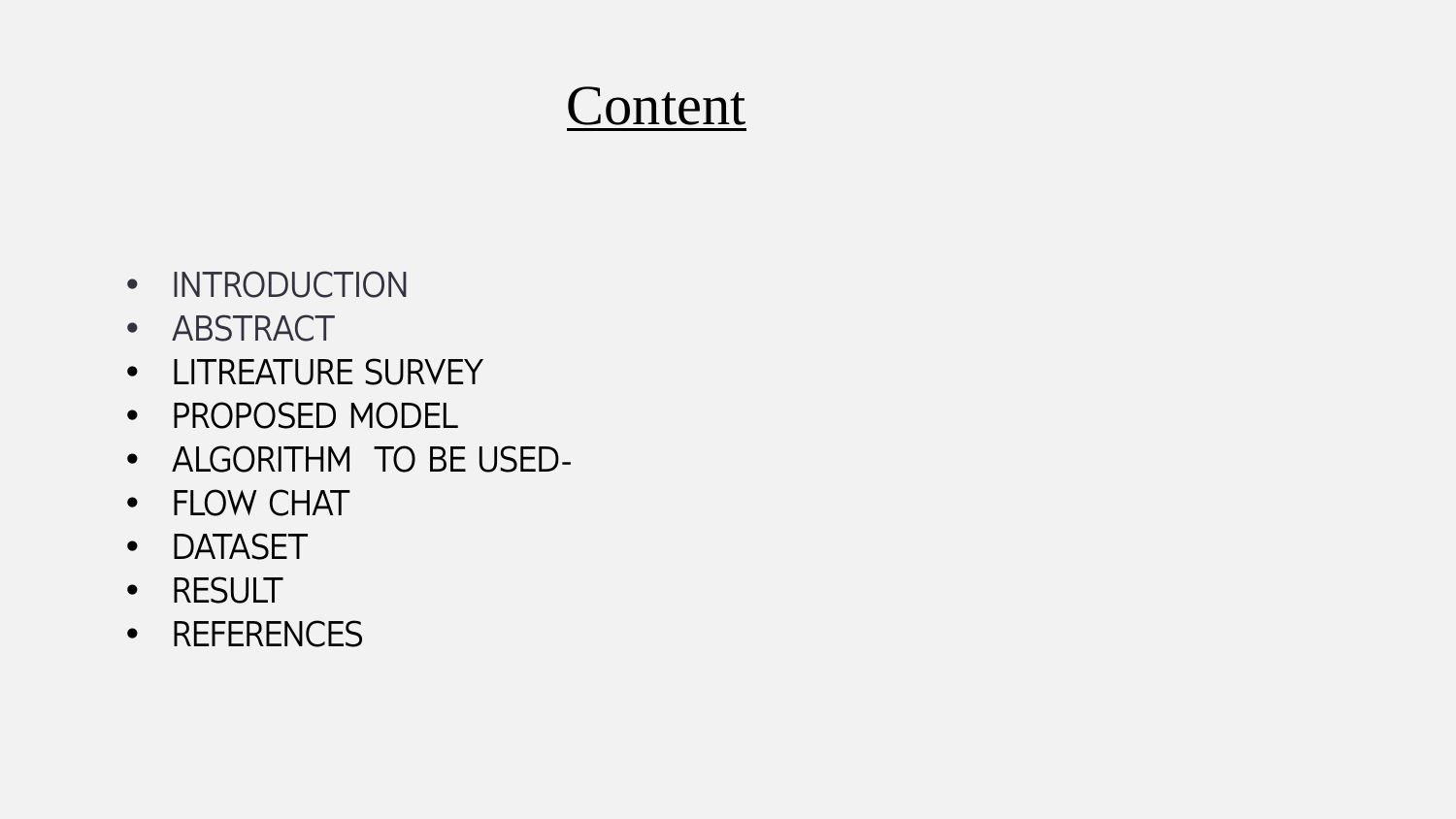

Content

INTRODUCTION
ABSTRACT
LITREATURE SURVEY
PROPOSED MODEL
ALGORITHM  TO BE USED-
FLOW CHAT
DATASET
RESULT
REFERENCES